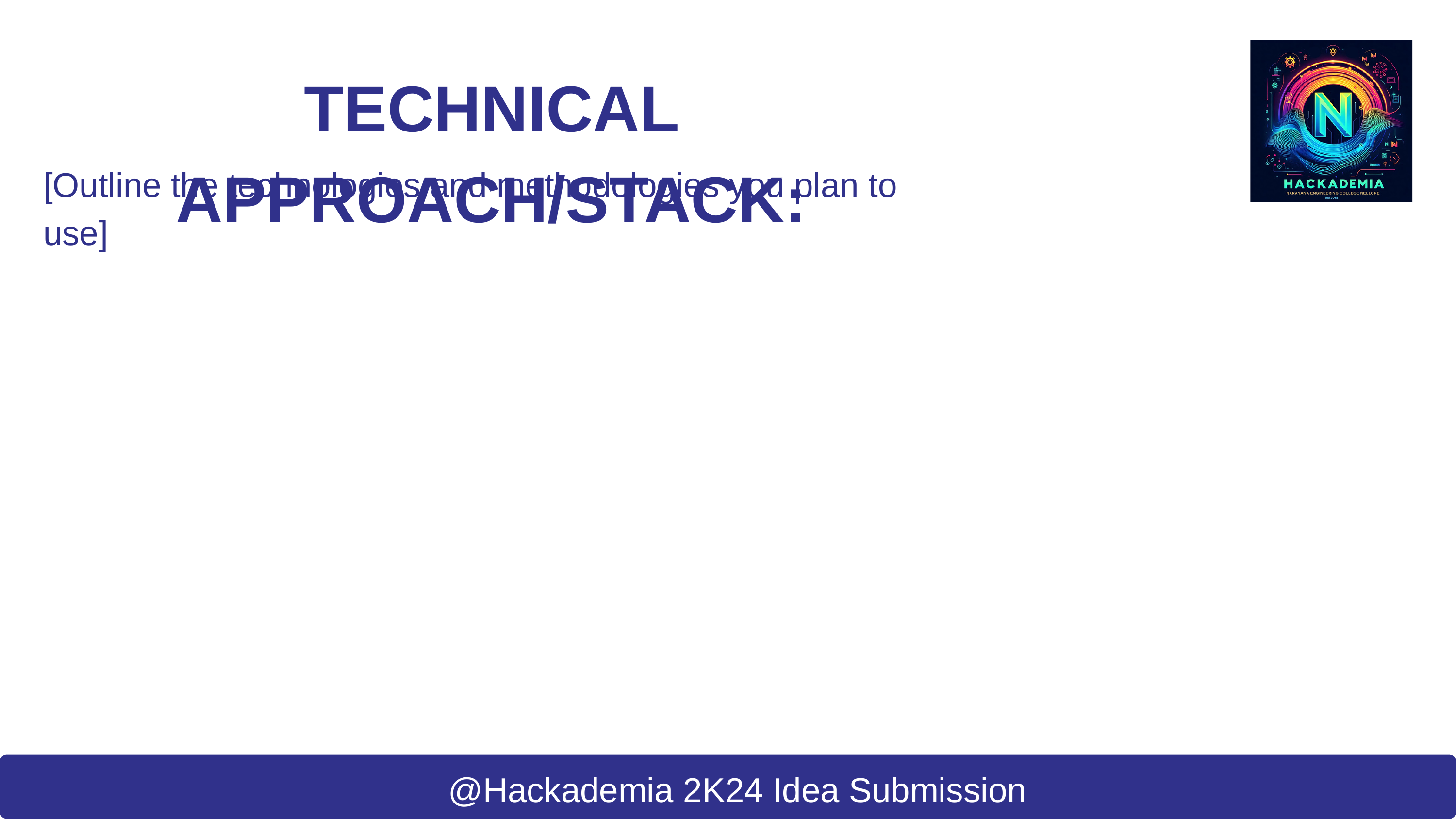

TECHNICAL APPROACH/STACK:
[Outline the technologies and methodologies you plan to use]

@Hackademia 2K24 Idea Submission